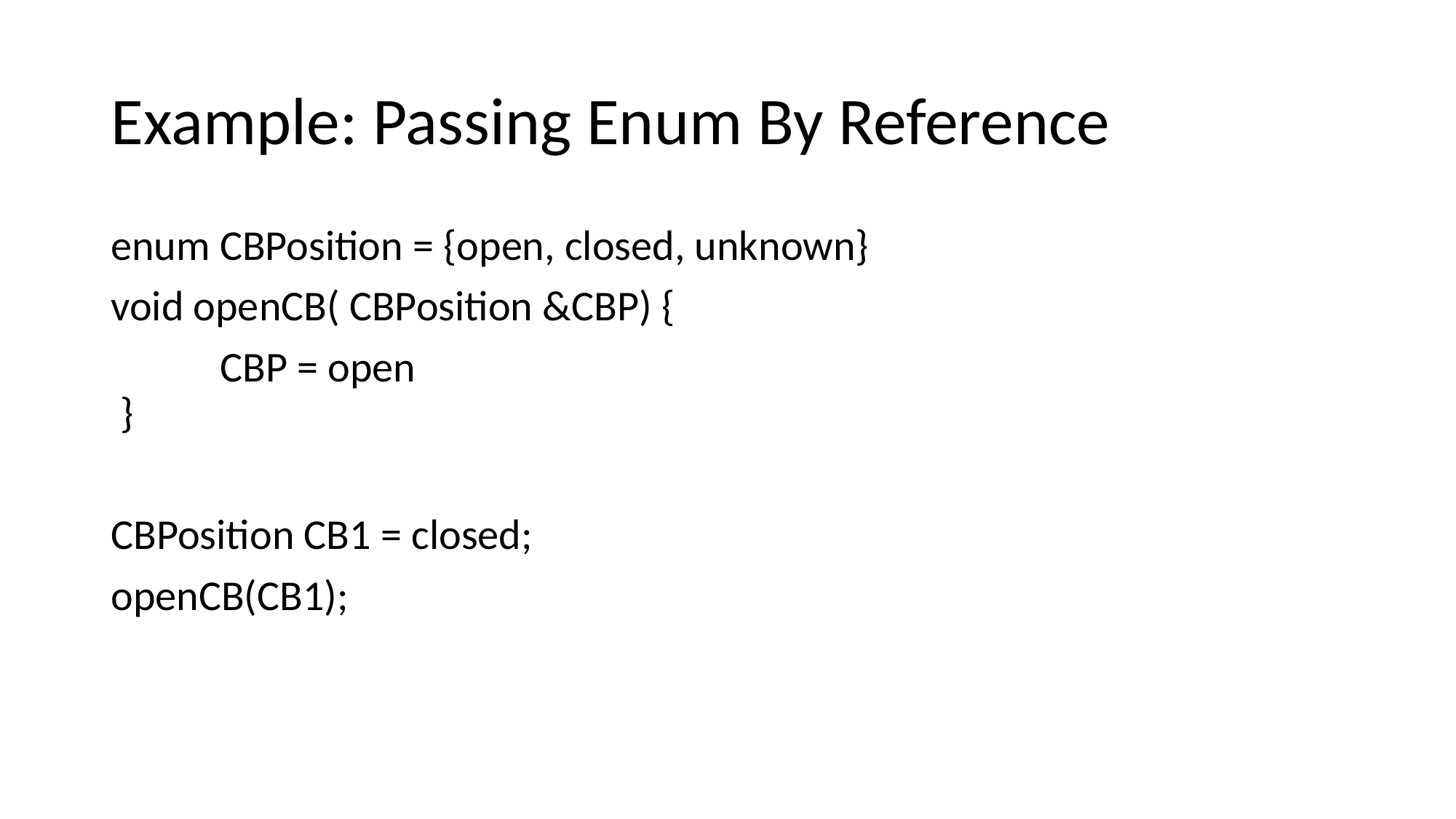

# Example: Passing Enum By Reference
enum CBPosition = {open, closed, unknown}
void openCB( CBPosition &CBP) {
	CBP = open
 }

CBPosition CB1 = closed;
openCB(CB1);